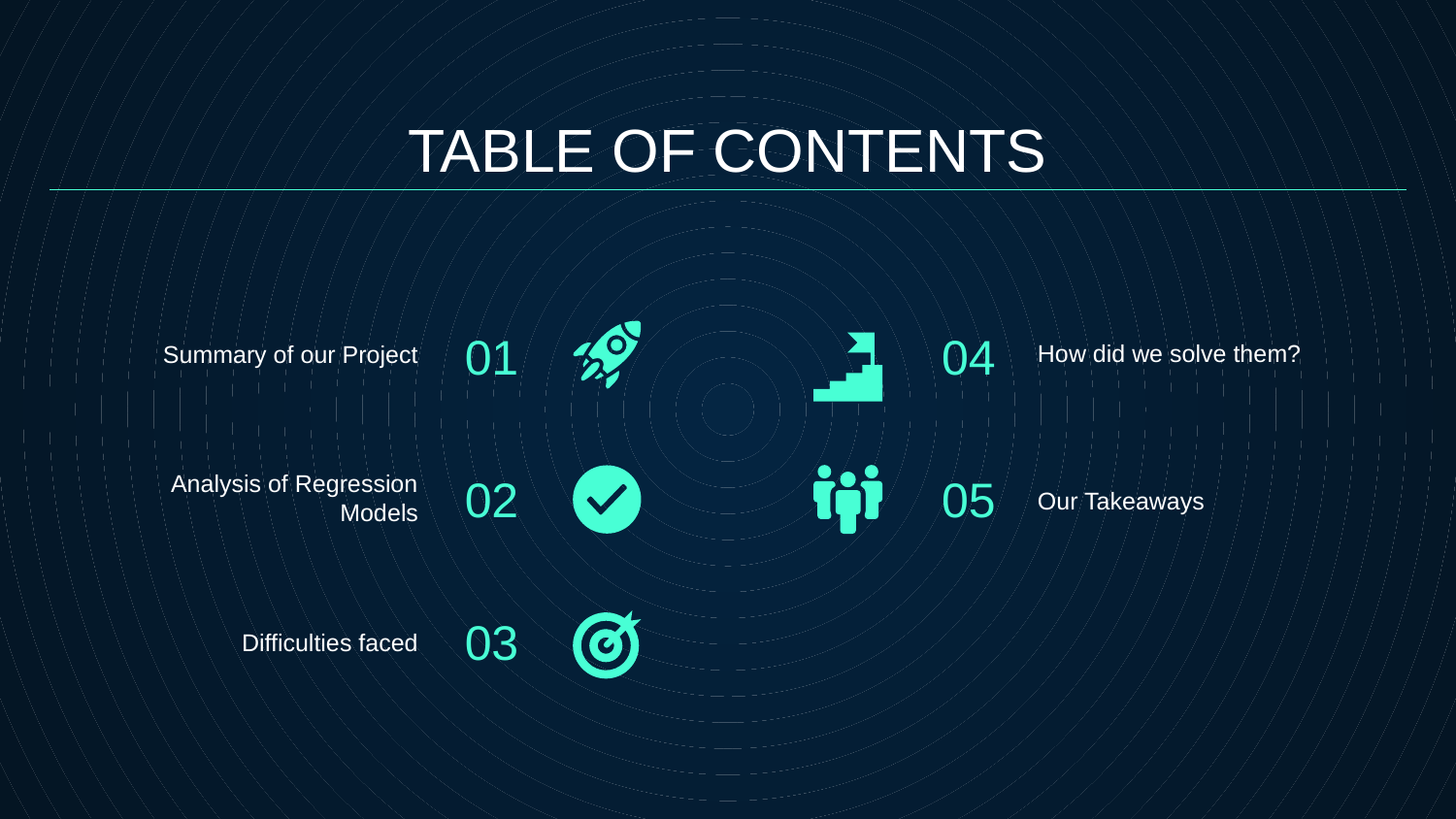

# TABLE OF CONTENTS
01
04

How did we solve them?
Summary of our Project
02
05

Our Takeaways
Analysis of Regression Models
03

Difficulties faced